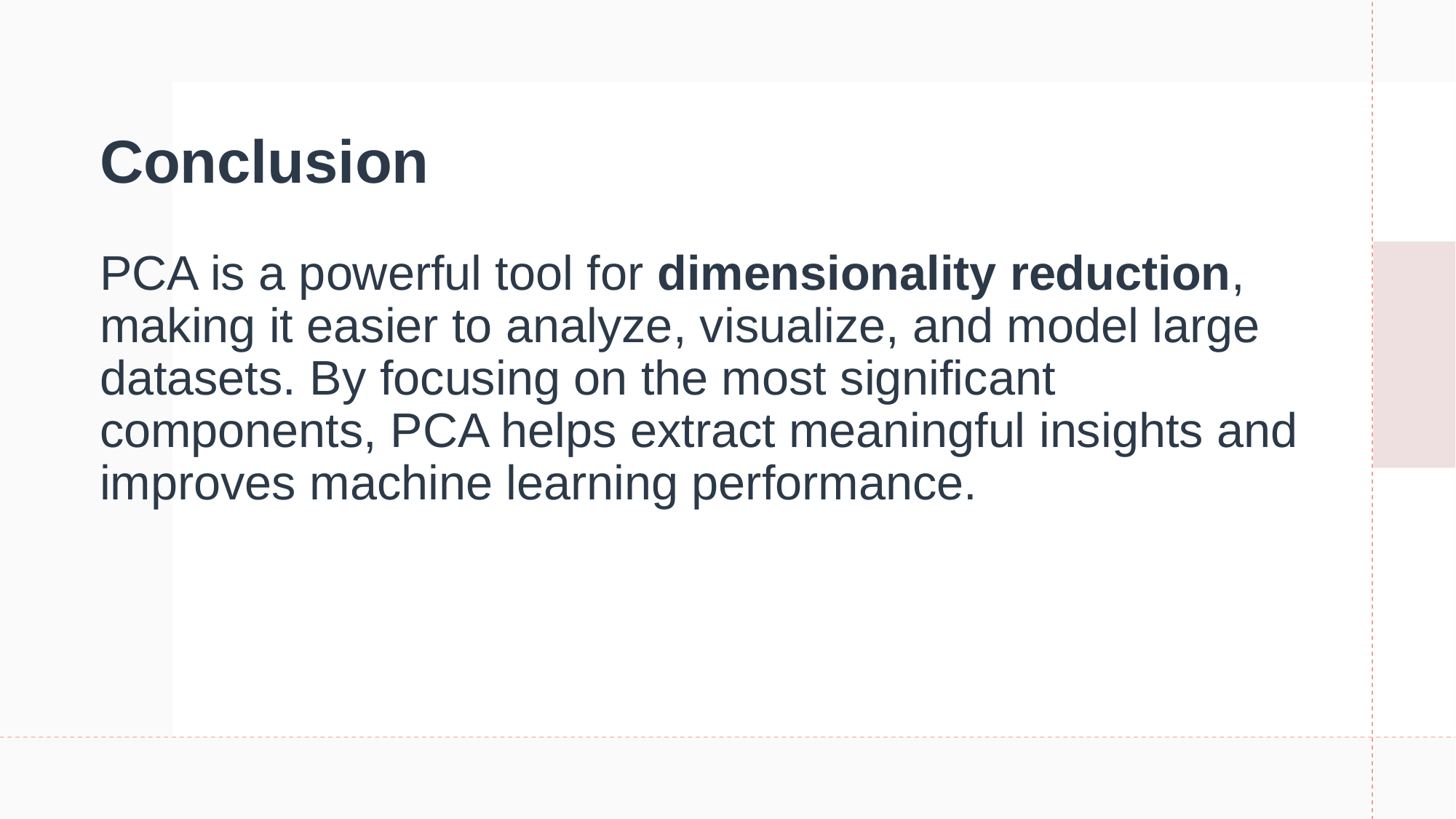

# Conclusion PCA is a powerful tool for dimensionality reduction, making it easier to analyze, visualize, and model large datasets. By focusing on the most significant components, PCA helps extract meaningful insights and improves machine learning performance.